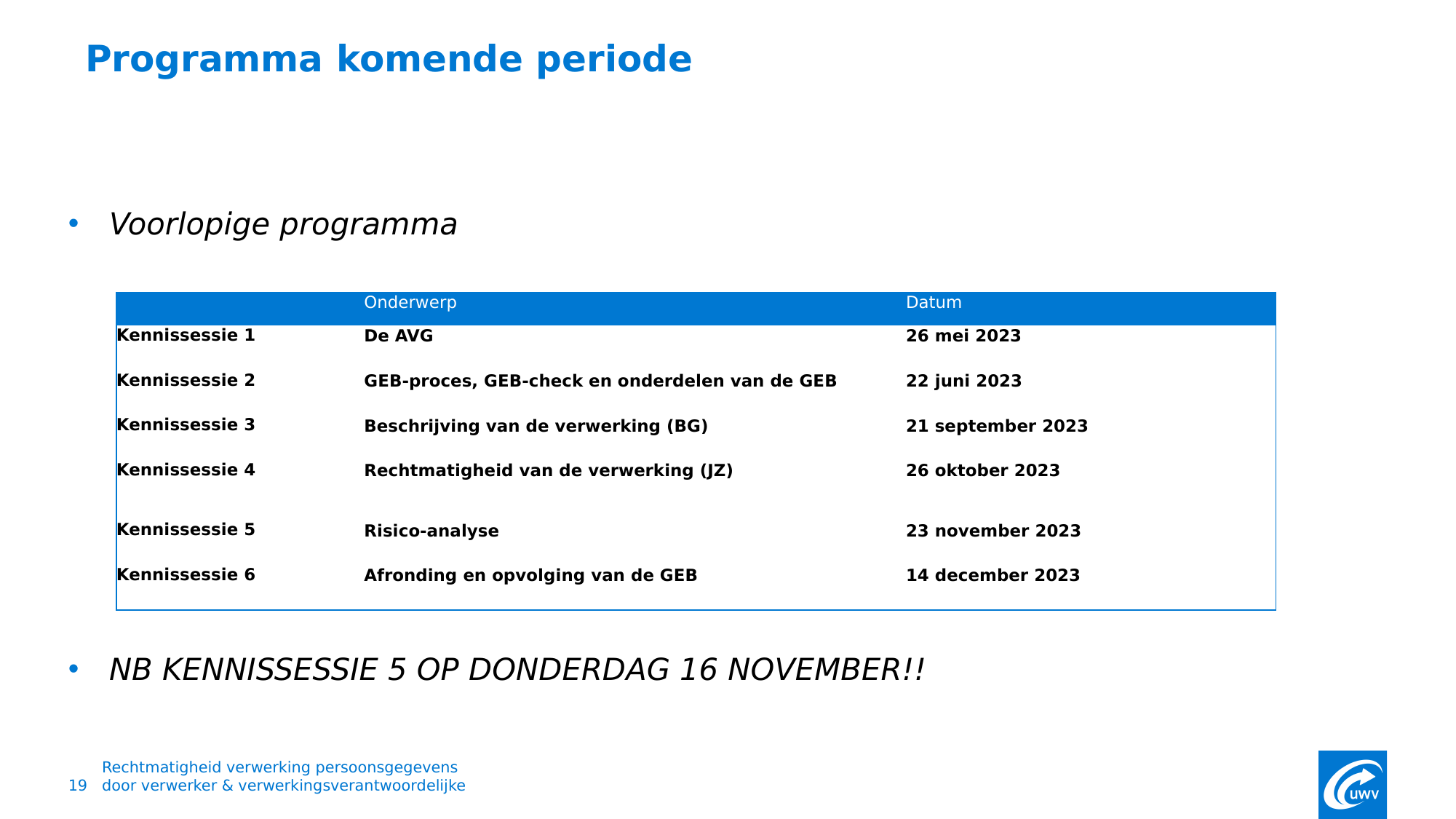

# Programma komende periode

Voorlopige programma

NB KENNISSESSIE 5 OP DONDERDAG 16 NOVEMBER!!

|  | Onderwerp | Datum |
| --- | --- | --- |
| Kennissessie 1 | De AVG | 26 mei 2023 |
| Kennissessie 2 | GEB-proces, GEB-check en onderdelen van de GEB | 22 juni 2023 |
| Kennissessie 3 | Beschrijving van de verwerking (BG) | 21 september 2023 |
| Kennissessie 4 | Rechtmatigheid van de verwerking (JZ) | 26 oktober 2023 |
| Kennissessie 5 | Risico-analyse | 23 november 2023 |
| Kennissessie 6 | Afronding en opvolging van de GEB | 14 december 2023 |
19
Rechtmatigheid verwerking persoonsgegevens
door verwerker & verwerkingsverantwoordelijke